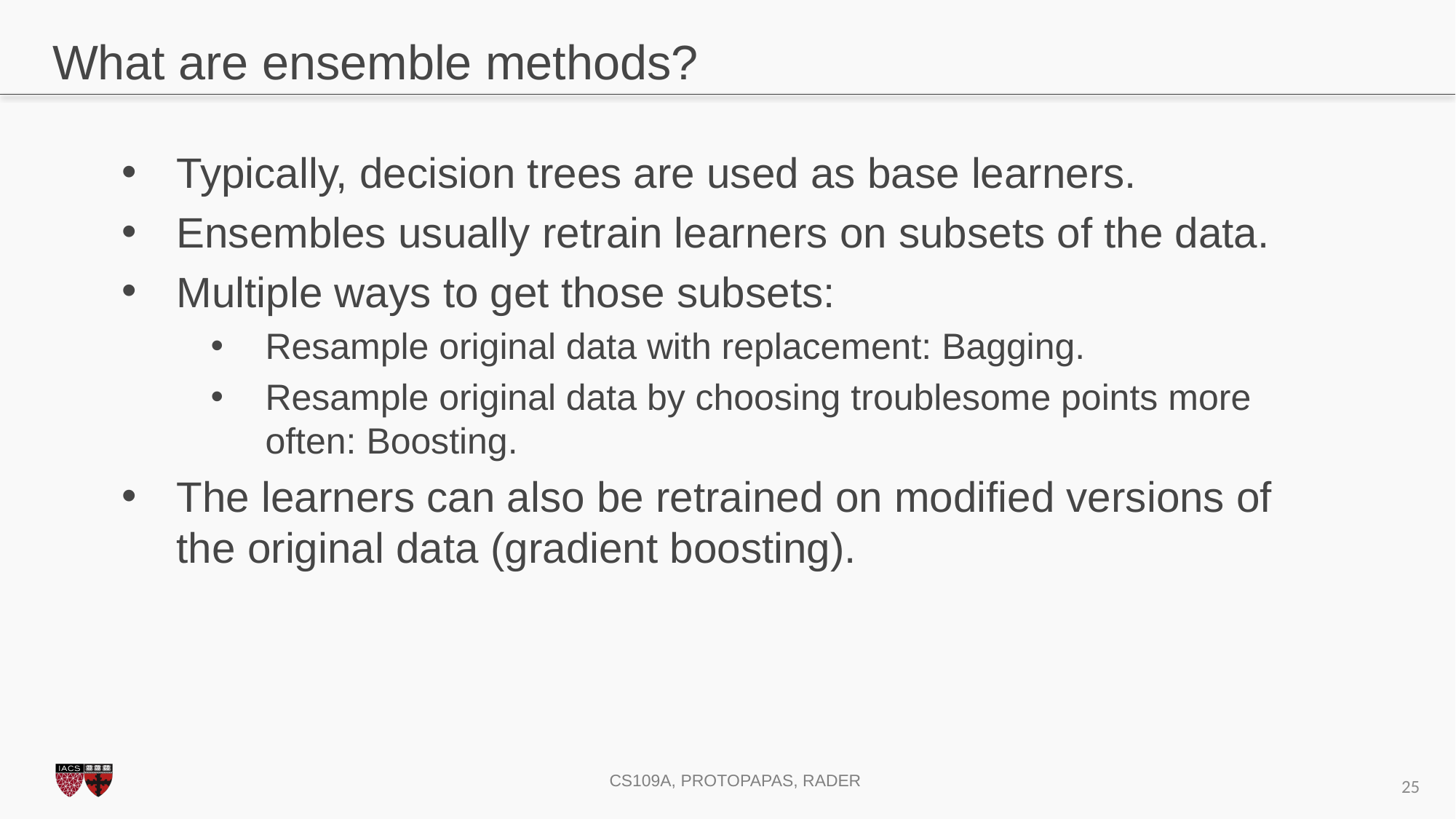

# What are ensemble methods?
Typically, decision trees are used as base learners.
Ensembles usually retrain learners on subsets of the data.
Multiple ways to get those subsets:
Resample original data with replacement: Bagging.
Resample original data by choosing troublesome points more often: Boosting.
The learners can also be retrained on modified versions of the original data (gradient boosting).
25